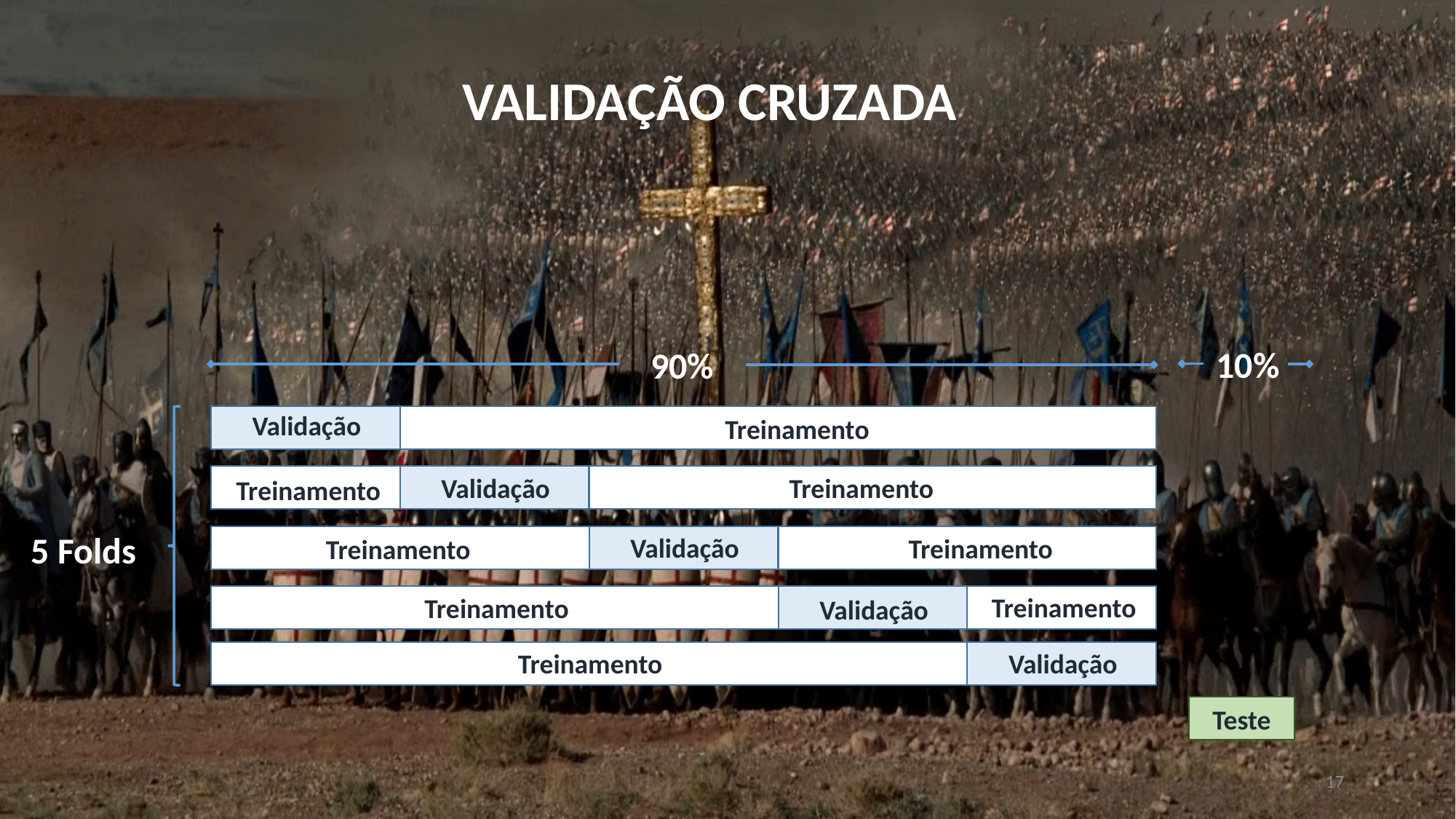

VALIDAÇÃO CRUZADA
10%
90%
Validação

Treinamento
Validação
Treinamento

Treinamento
5 Folds
Validação
Treinamento

Treinamento
Treinamento
Treinamento

Validação
Validação
Treinamento

Teste
17